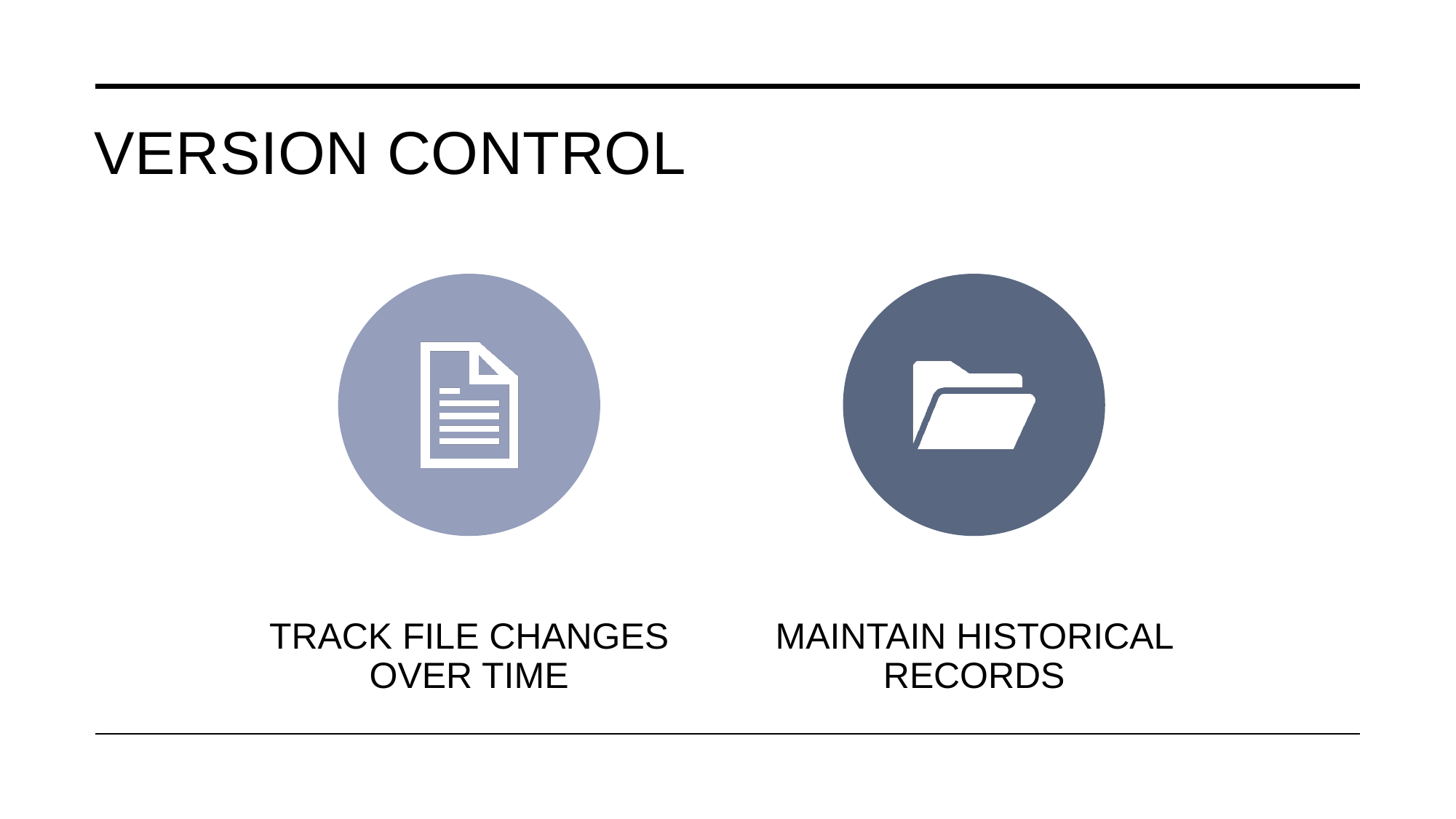

# Version Control
Track file changes over time
Maintain historical records